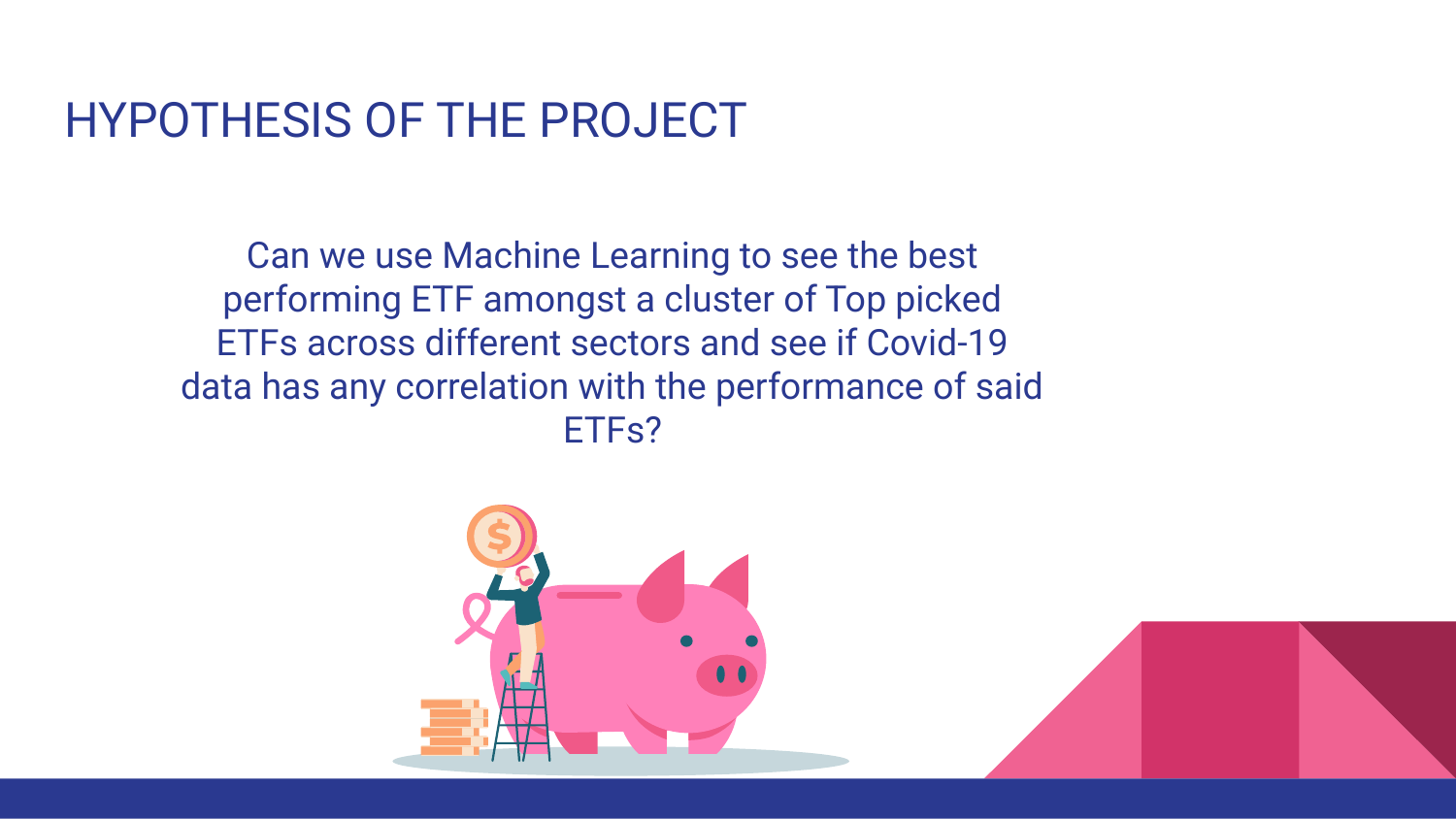

# HYPOTHESIS OF THE PROJECT
Can we use Machine Learning to see the best performing ETF amongst a cluster of Top picked ETFs across different sectors and see if Covid-19 data has any correlation with the performance of said ETFs?